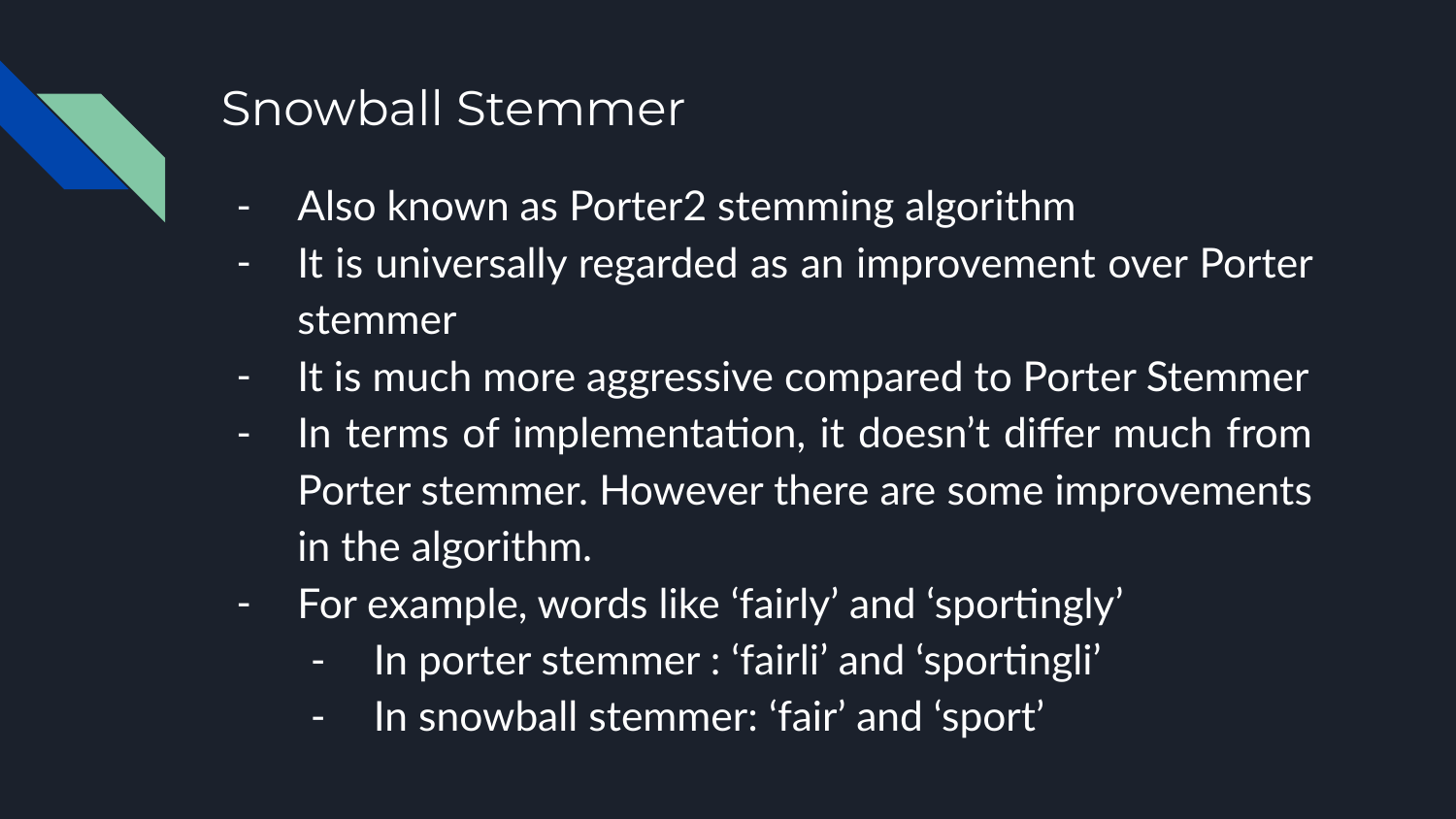

# Snowball Stemmer
Also known as Porter2 stemming algorithm
It is universally regarded as an improvement over Porter stemmer
It is much more aggressive compared to Porter Stemmer
In terms of implementation, it doesn’t differ much from Porter stemmer. However there are some improvements in the algorithm.
For example, words like ‘fairly’ and ‘sportingly’
In porter stemmer : ‘fairli’ and ‘sportingli’
In snowball stemmer: ‘fair’ and ‘sport’